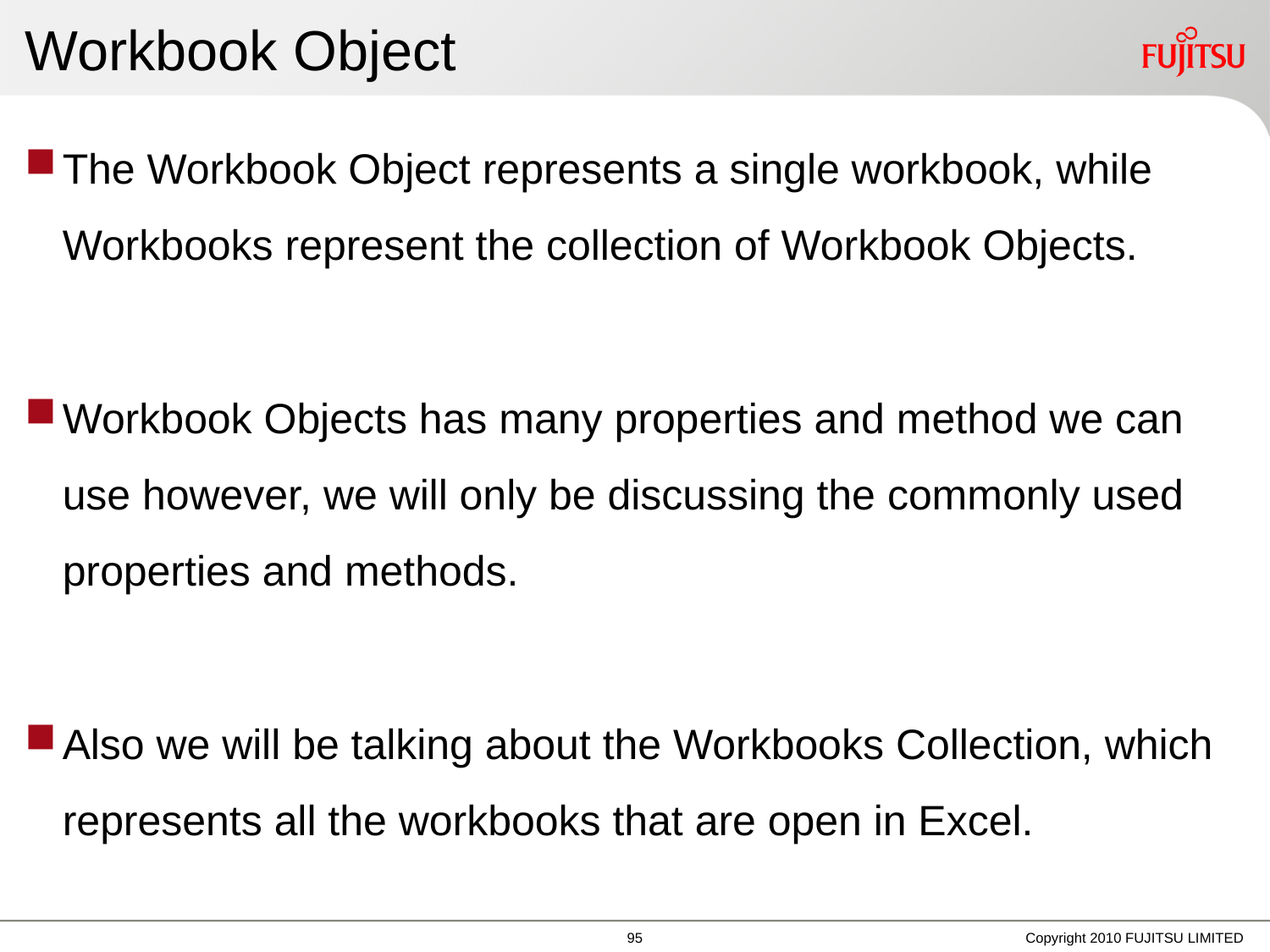

# Workbook Object
The Workbook Object represents a single workbook, while Workbooks represent the collection of Workbook Objects.

Workbook Objects has many properties and method we can use however, we will only be discussing the commonly used properties and methods.

Also we will be talking about the Workbooks Collection, which represents all the workbooks that are open in Excel.

Copyright 2010 FUJITSU LIMITED